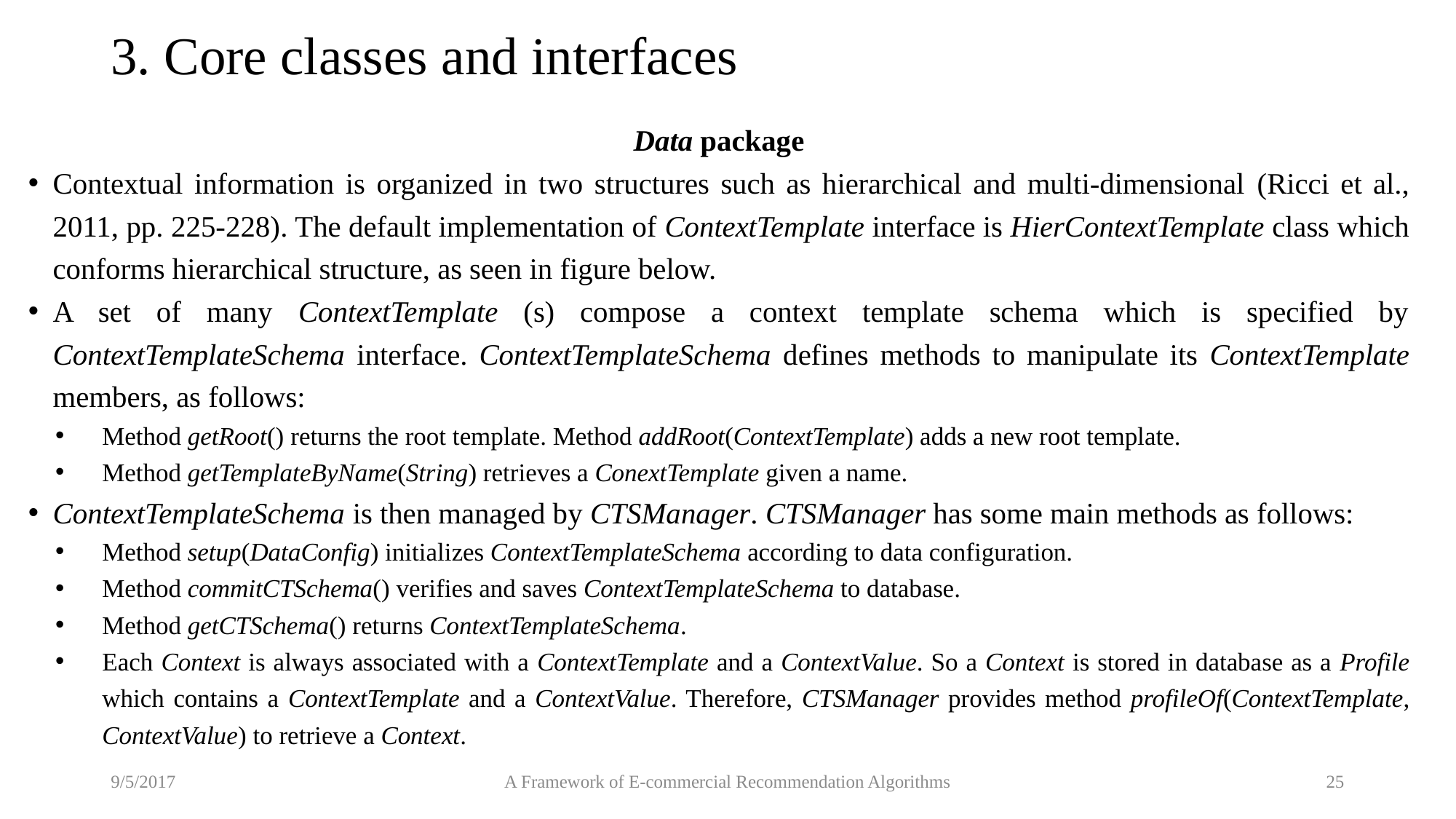

# 3. Core classes and interfaces
Data package
Contextual information is organized in two structures such as hierarchical and multi-dimensional (Ricci et al., 2011, pp. 225-228). The default implementation of ContextTemplate interface is HierContextTemplate class which conforms hierarchical structure, as seen in figure below.
A set of many ContextTemplate (s) compose a context template schema which is specified by ContextTemplateSchema interface. ContextTemplateSchema defines methods to manipulate its ContextTemplate members, as follows:
Method getRoot() returns the root template. Method addRoot(ContextTemplate) adds a new root template.
Method getTemplateByName(String) retrieves a ConextTemplate given a name.
ContextTemplateSchema is then managed by CTSManager. CTSManager has some main methods as follows:
Method setup(DataConfig) initializes ContextTemplateSchema according to data configuration.
Method commitCTSchema() verifies and saves ContextTemplateSchema to database.
Method getCTSchema() returns ContextTemplateSchema.
Each Context is always associated with a ContextTemplate and a ContextValue. So a Context is stored in database as a Profile which contains a ContextTemplate and a ContextValue. Therefore, CTSManager provides method profileOf(ContextTemplate, ContextValue) to retrieve a Context.

9/5/2017
A Framework of E-commercial Recommendation Algorithms
25